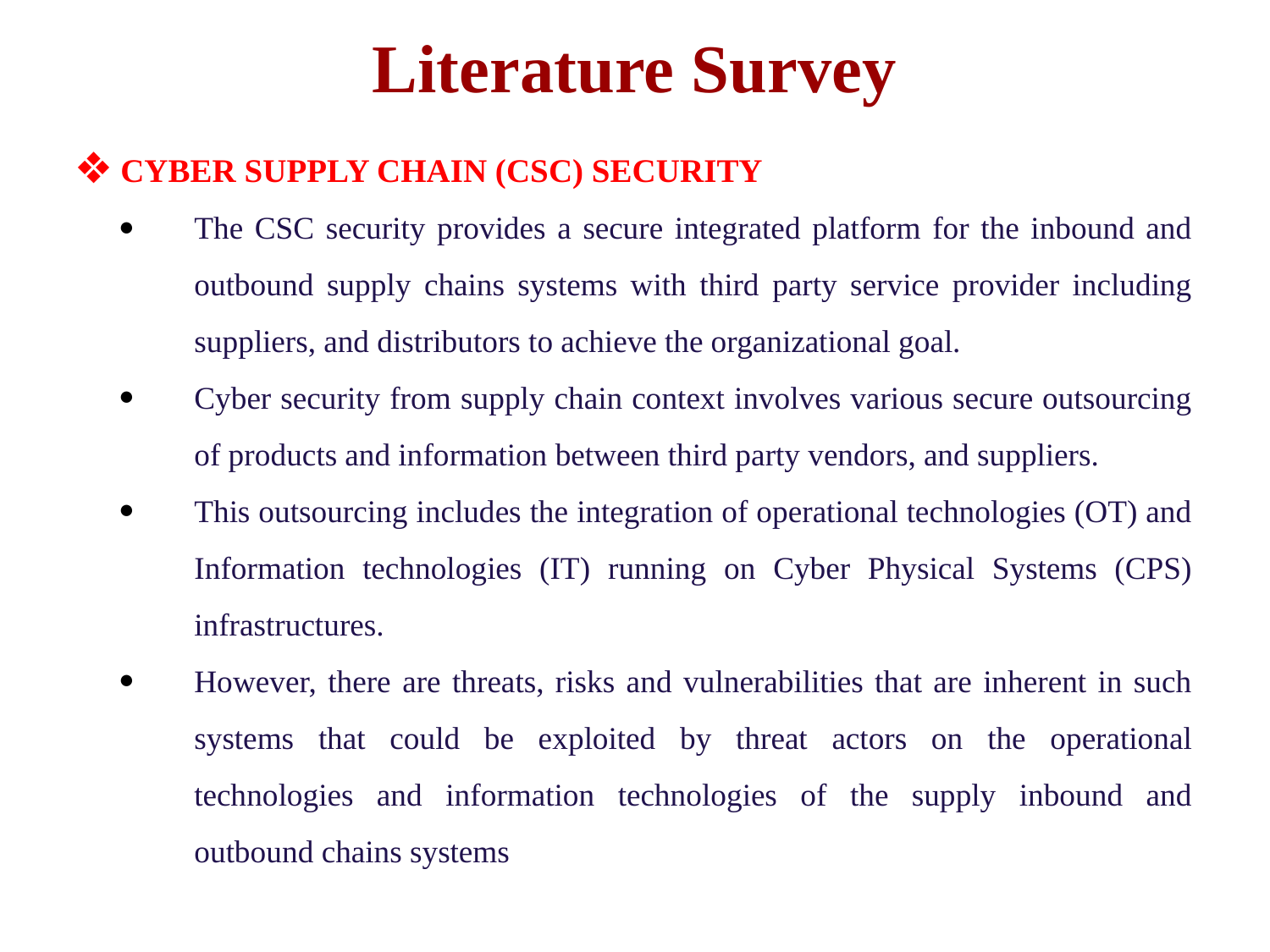

# Literature Survey
CYBER SUPPLY CHAIN (CSC) SECURITY
The CSC security provides a secure integrated platform for the inbound and outbound supply chains systems with third party service provider including suppliers, and distributors to achieve the organizational goal.
Cyber security from supply chain context involves various secure outsourcing of products and information between third party vendors, and suppliers.
This outsourcing includes the integration of operational technologies (OT) and Information technologies (IT) running on Cyber Physical Systems (CPS) infrastructures.
However, there are threats, risks and vulnerabilities that are inherent in such systems that could be exploited by threat actors on the operational technologies and information technologies of the supply inbound and outbound chains systems